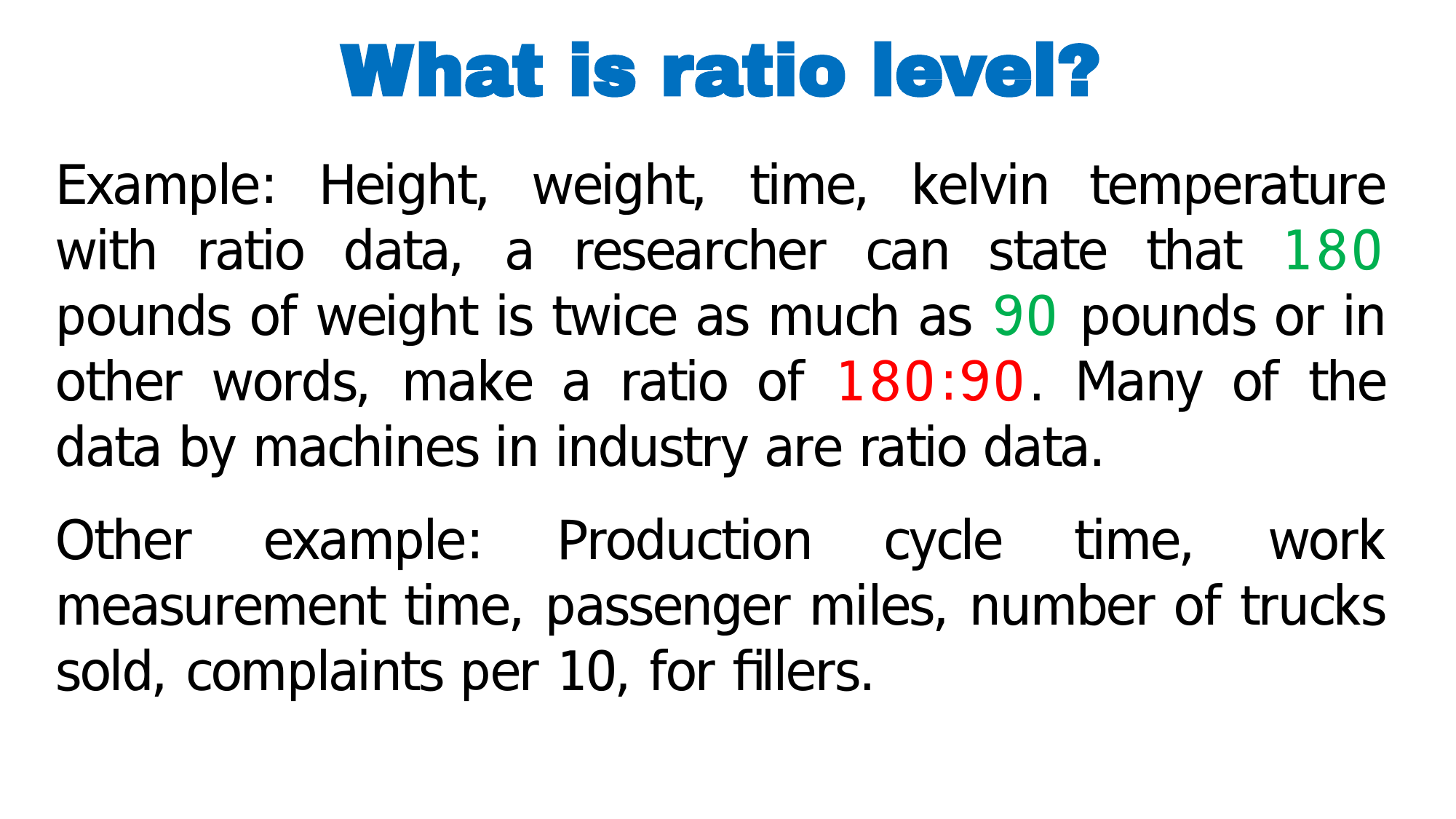

What is ratio level?
Example: Height, weight, time, kelvin temperature with ratio data, a researcher can state that 180 pounds of weight is twice as much as 90 pounds or in other words, make a ratio of 180:90. Many of the data by machines in industry are ratio data.
Other example: Production cycle time, work measurement time, passenger miles, number of trucks sold, complaints per 10, for fillers.